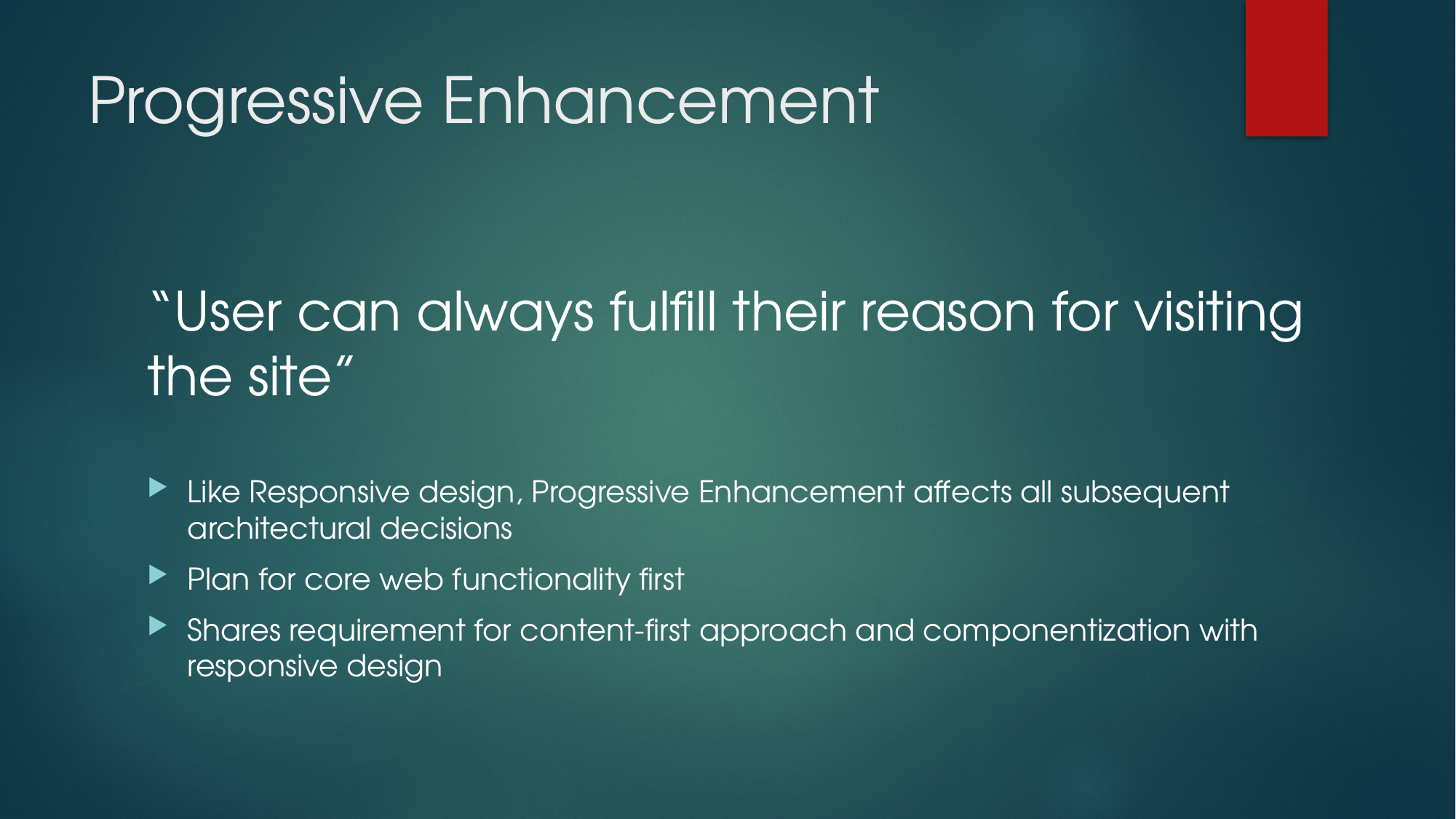

# Progressive Enhancement
“User can always fulfill their reason for visiting the site”

Like Responsive design, Progressive Enhancement affects all subsequent architectural decisions
Plan for core web functionality first
Shares requirement for content-first approach and componentization with responsive design